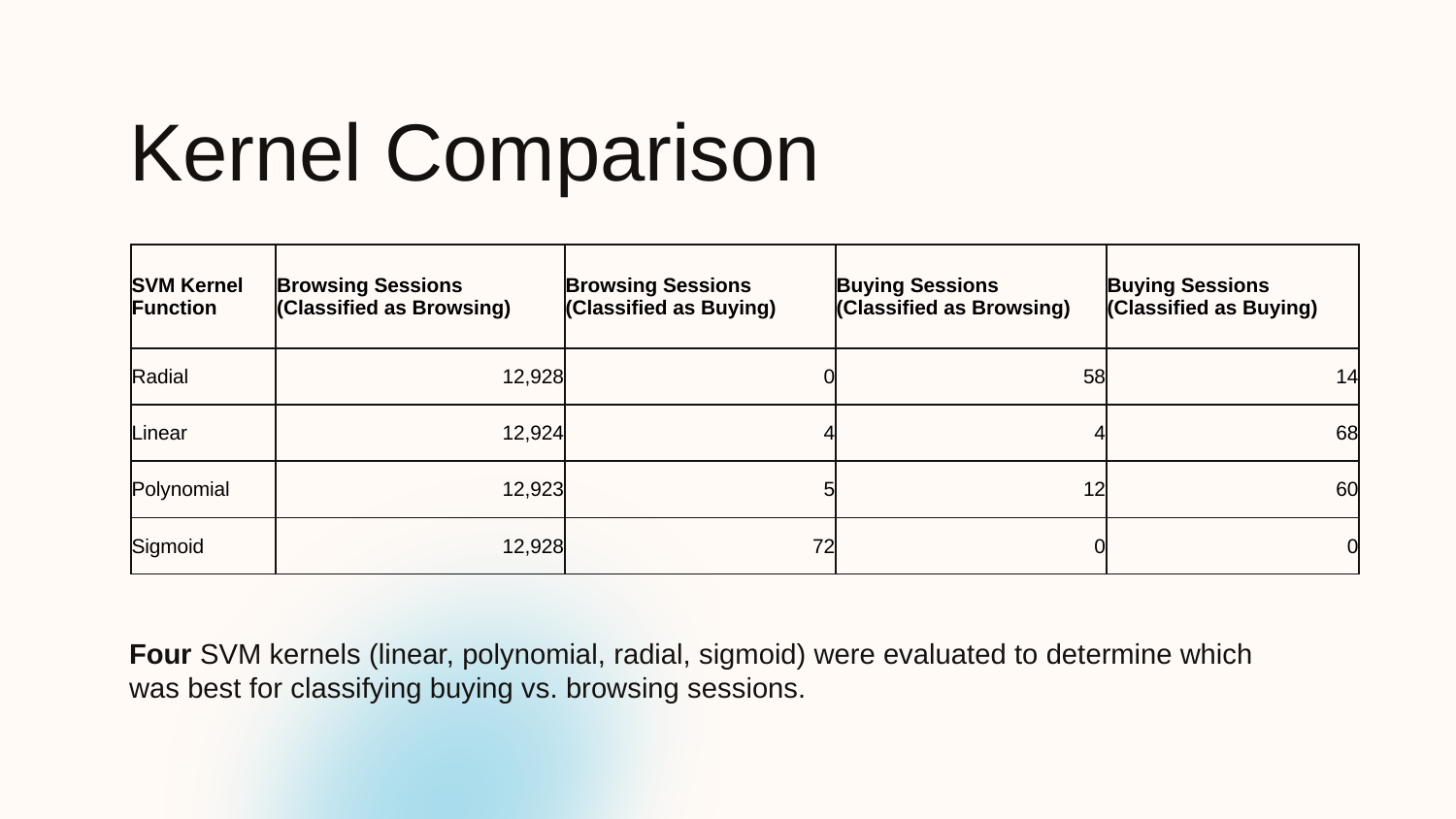

# Kernel Comparison
| SVM Kernel Function | Browsing Sessions (Classified as Browsing) | Browsing Sessions (Classified as Buying) | Buying Sessions (Classified as Browsing) | Buying Sessions (Classified as Buying) |
| --- | --- | --- | --- | --- |
| Radial | 12,928 | 0 | 58 | 14 |
| Linear | 12,924 | 4 | 4 | 68 |
| Polynomial | 12,923 | 5 | 12 | 60 |
| Sigmoid | 12,928 | 72 | 0 | 0 |
Four SVM kernels (linear, polynomial, radial, sigmoid) were evaluated to determine which was best for classifying buying vs. browsing sessions.